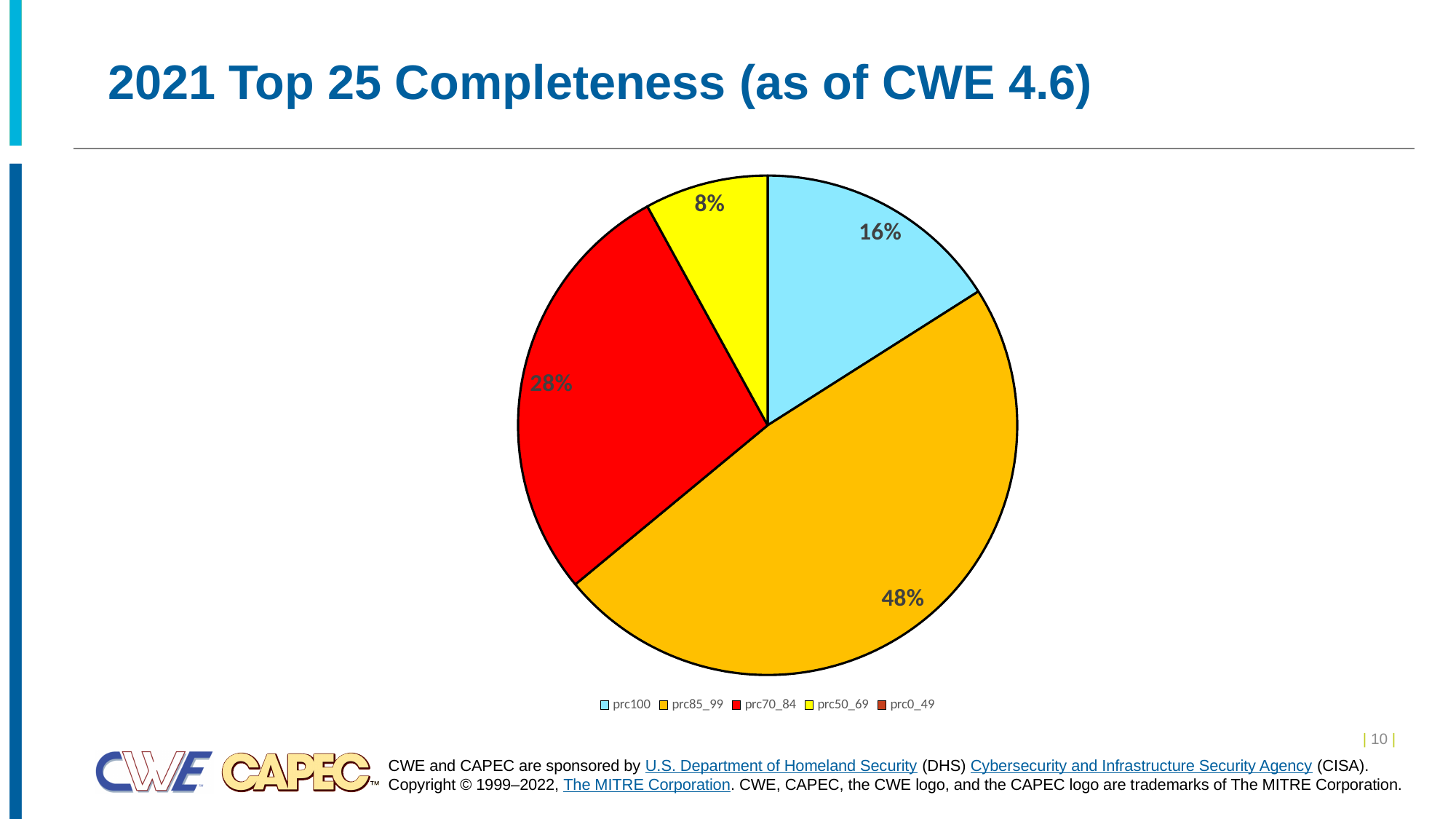

# 2021 Top 25 Completeness (as of CWE 4.6)

### Chart

| Category |  |
|---|---|
| prc100 | 0.16 |
| prc85_99 | 0.48 |
| prc70_84 | 0.28 |
| prc50_69 | 0.08 |
| prc0_49 | 0.0 |
| 10 |